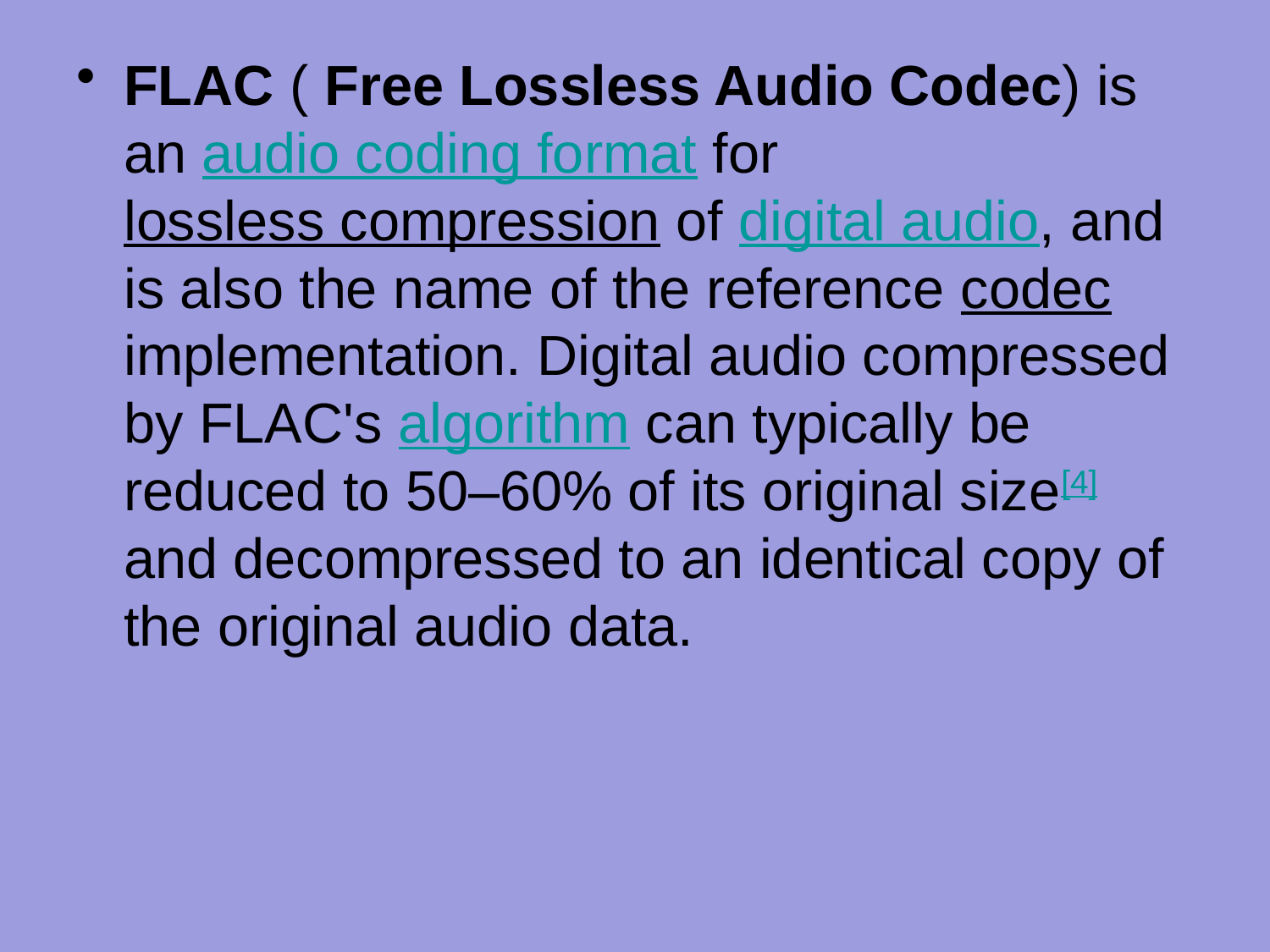

FLAC ( Free Lossless Audio Codec) is an audio coding format for lossless compression of digital audio, and is also the name of the reference codec implementation. Digital audio compressed by FLAC's algorithm can typically be reduced to 50–60% of its original size[4] and decompressed to an identical copy of the original audio data.